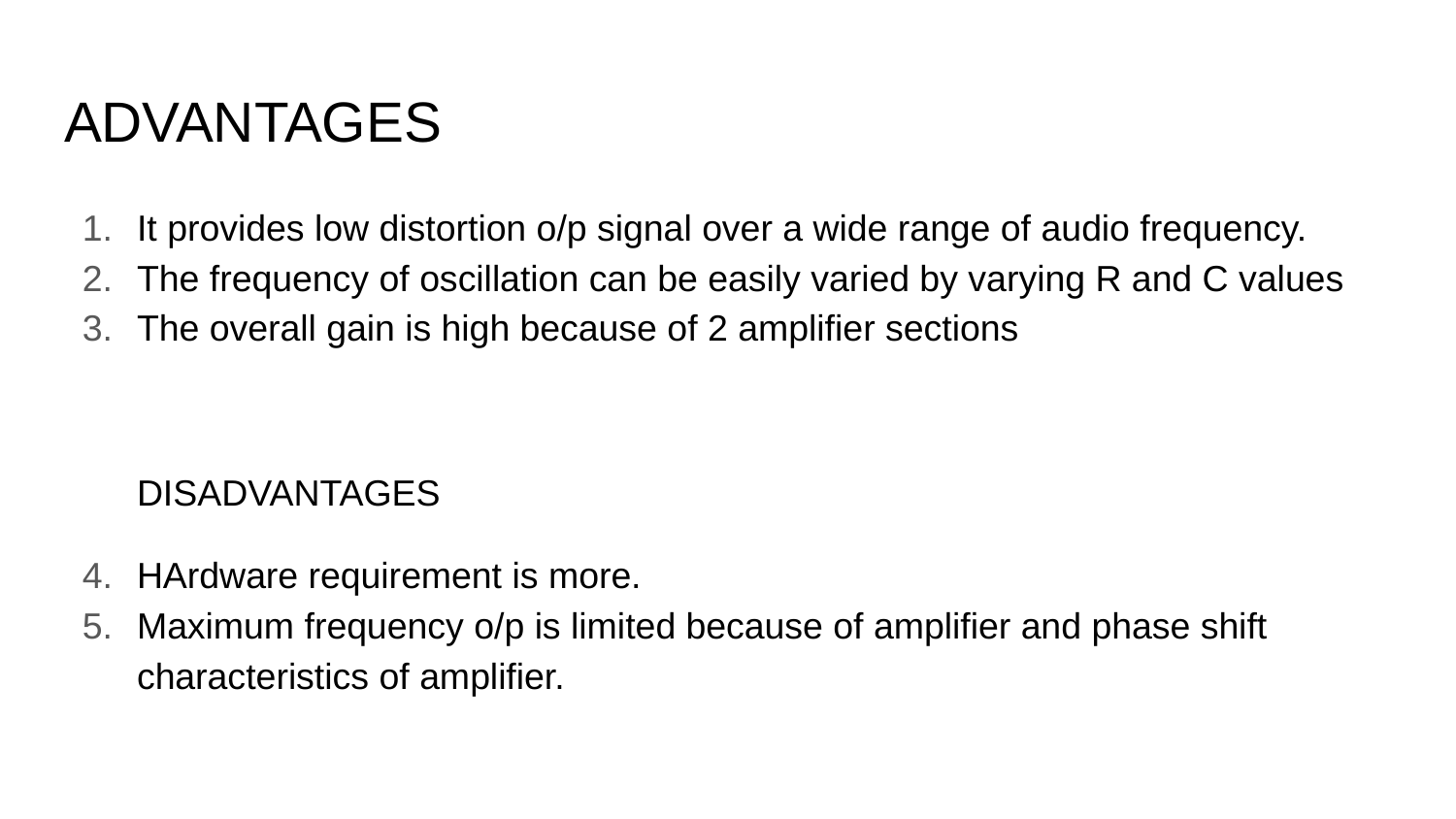

# ADVANTAGES
It provides low distortion o/p signal over a wide range of audio frequency.
The frequency of oscillation can be easily varied by varying R and C values
The overall gain is high because of 2 amplifier sections

DISADVANTAGES
HArdware requirement is more.
Maximum frequency o/p is limited because of amplifier and phase shift characteristics of amplifier.